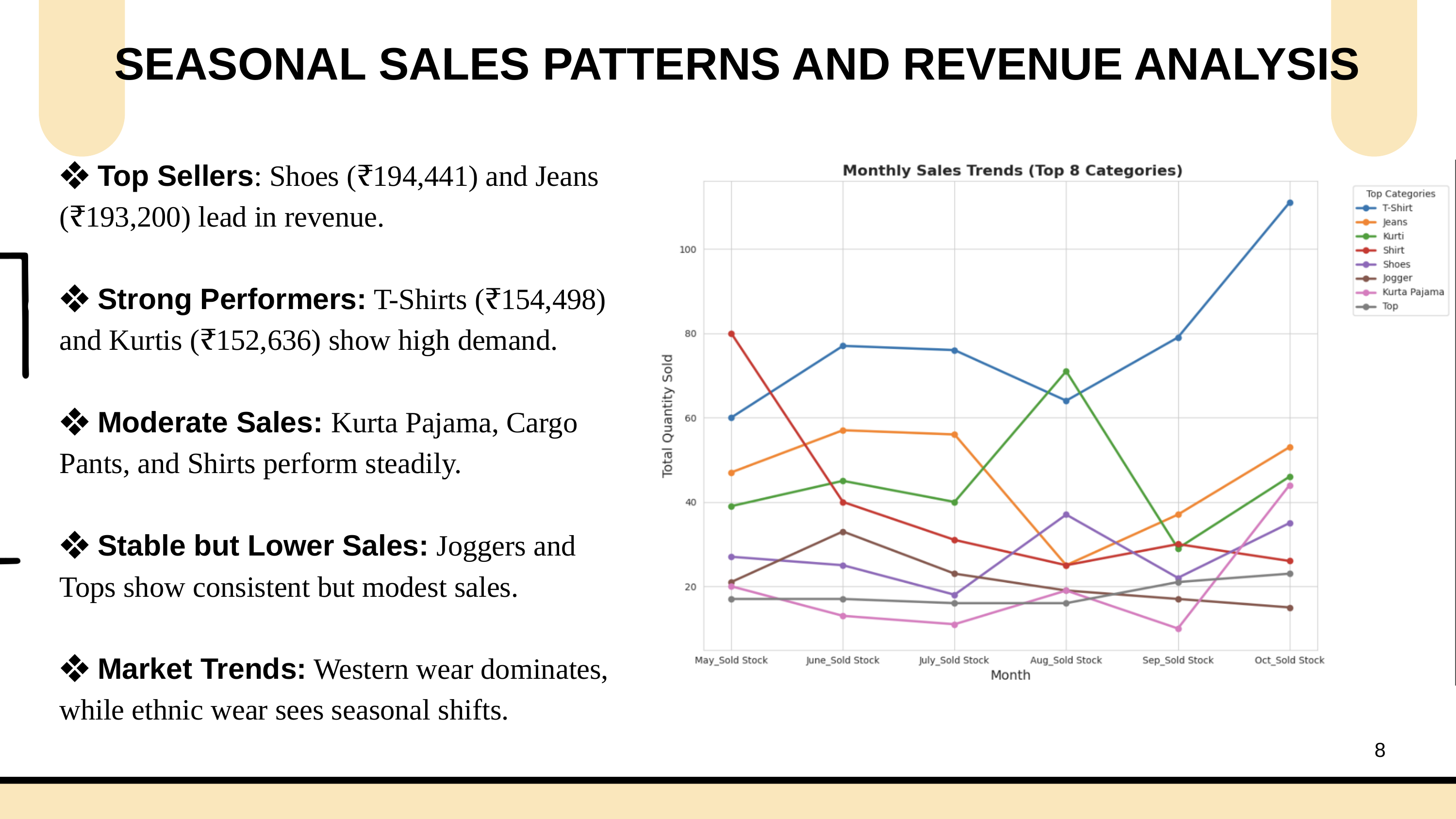

SEASONAL SALES PATTERNS AND REVENUE ANALYSIS
❖ Top Sellers: Shoes (₹194,441) and Jeans (₹193,200) lead in revenue.

❖ Strong Performers: T-Shirts (₹154,498) and Kurtis (₹152,636) show high demand.

❖ Moderate Sales: Kurta Pajama, Cargo Pants, and Shirts perform steadily.

❖ Stable but Lower Sales: Joggers and Tops show consistent but modest sales.

❖ Market Trends: Western wear dominates, while ethnic wear sees seasonal shifts.

8